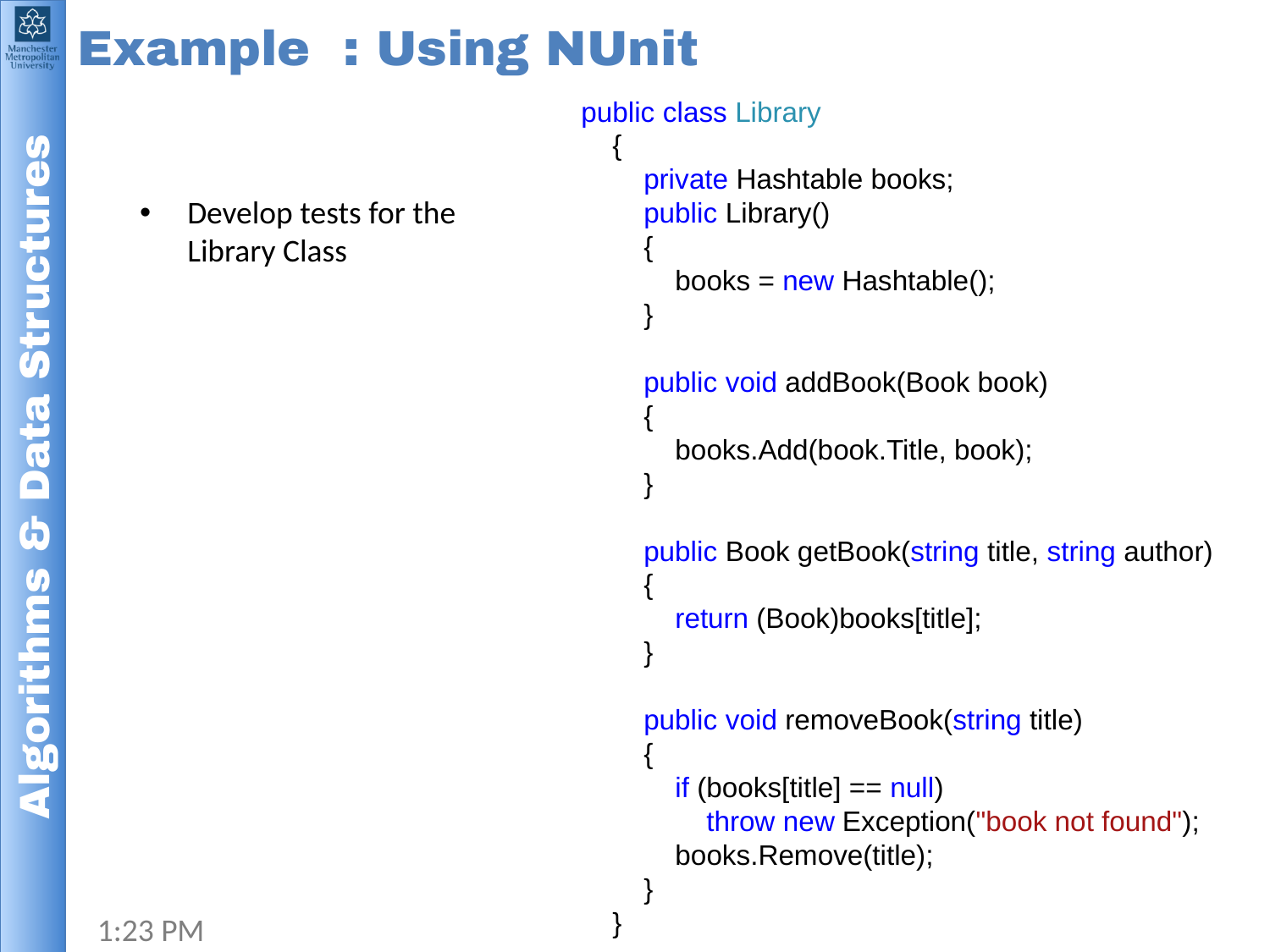

# Example  : Using NUnit
public class Library
    {
        private Hashtable books;
        public Library()
        {
            books = new Hashtable();
        }

        public void addBook(Book book)
        {
            books.Add(book.Title, book);
        }

        public Book getBook(string title, string author)
        {
            return (Book)books[title];
        }

        public void removeBook(string title)
        {
            if (books[title] == null)
                throw new Exception("book not found");
            books.Remove(title);
        }
    }
Develop tests for the Library Class